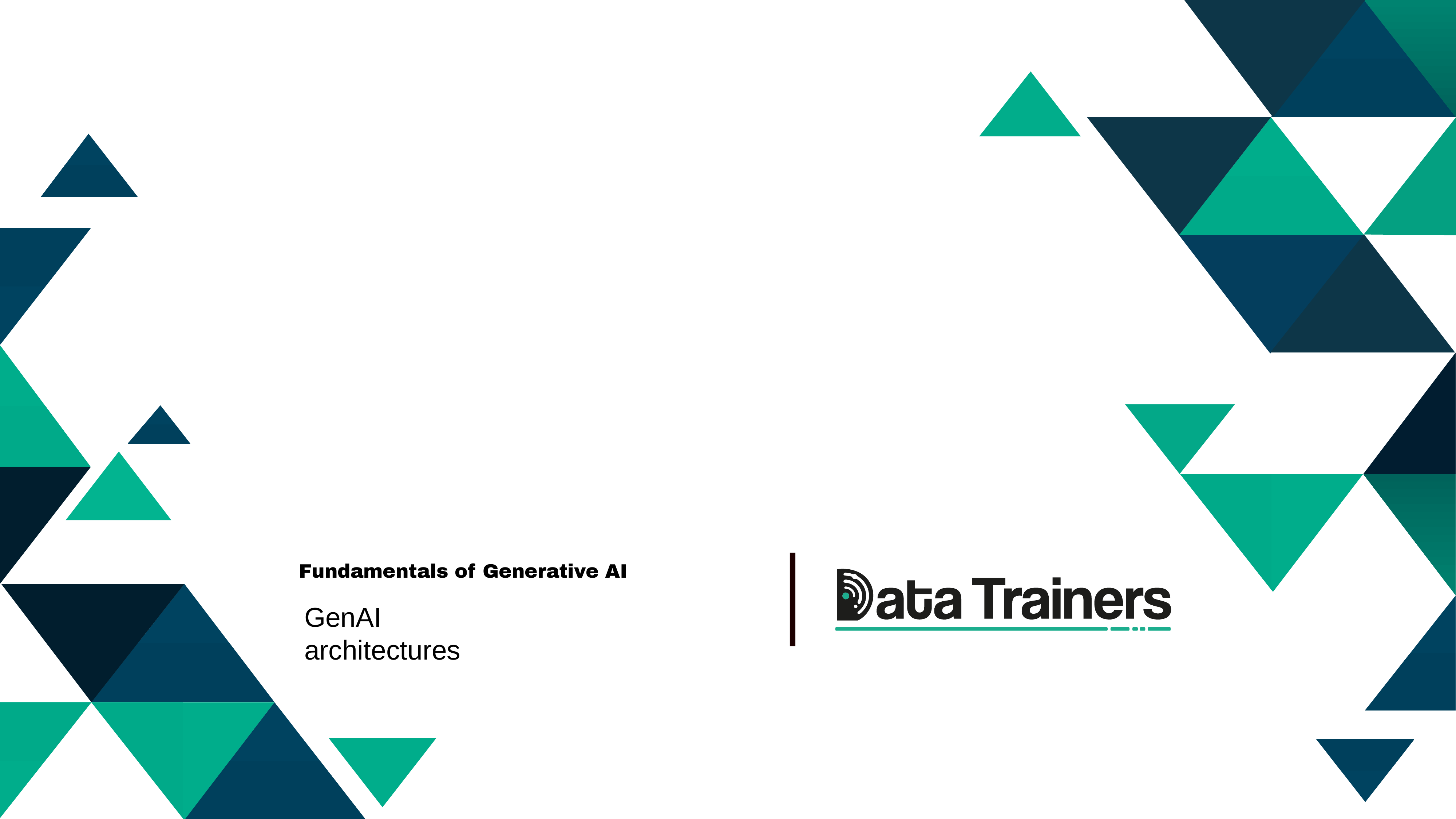

# Fundamentals of Generative AI
GenAI architectures